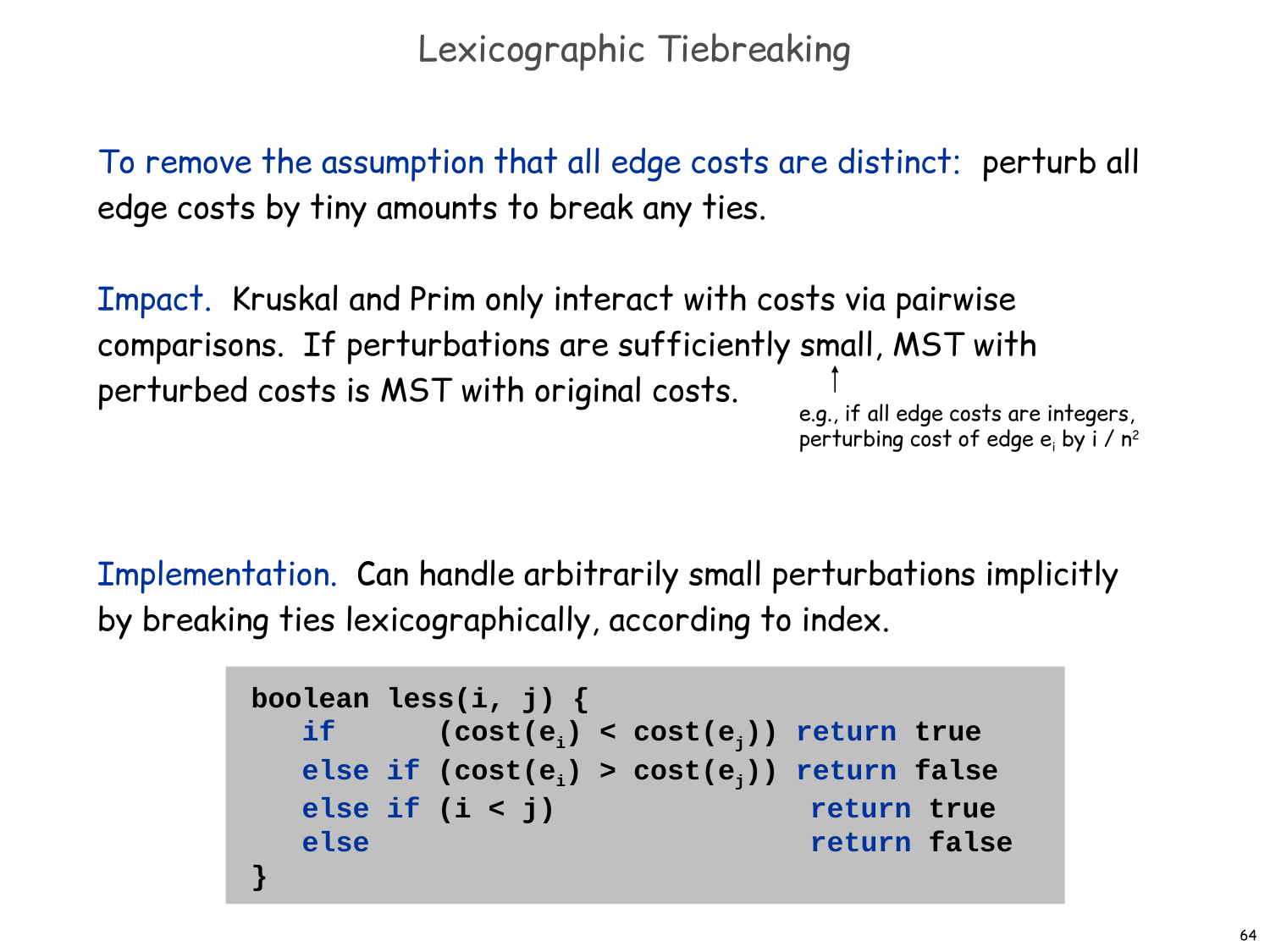

# Lexicographic Tiebreaking
To remove the assumption that all edge costs are distinct:  perturb all edge costs by tiny amounts to break any ties.

Impact.  Kruskal and Prim only interact with costs via pairwise comparisons.  If perturbations are sufficiently small, MST with perturbed costs is MST with original costs.

Implementation.  Can handle arbitrarily small perturbations implicitly by breaking ties lexicographically, according to index.

e.g., if all edge costs are integers,
perturbing cost of edge ei by i / n2
boolean less(i, j) {
   if      (cost(ei) < cost(ej)) return true
   else if (cost(ei) > cost(ej)) return false
   else if (i < j)               return true
   else                          return false
}
64